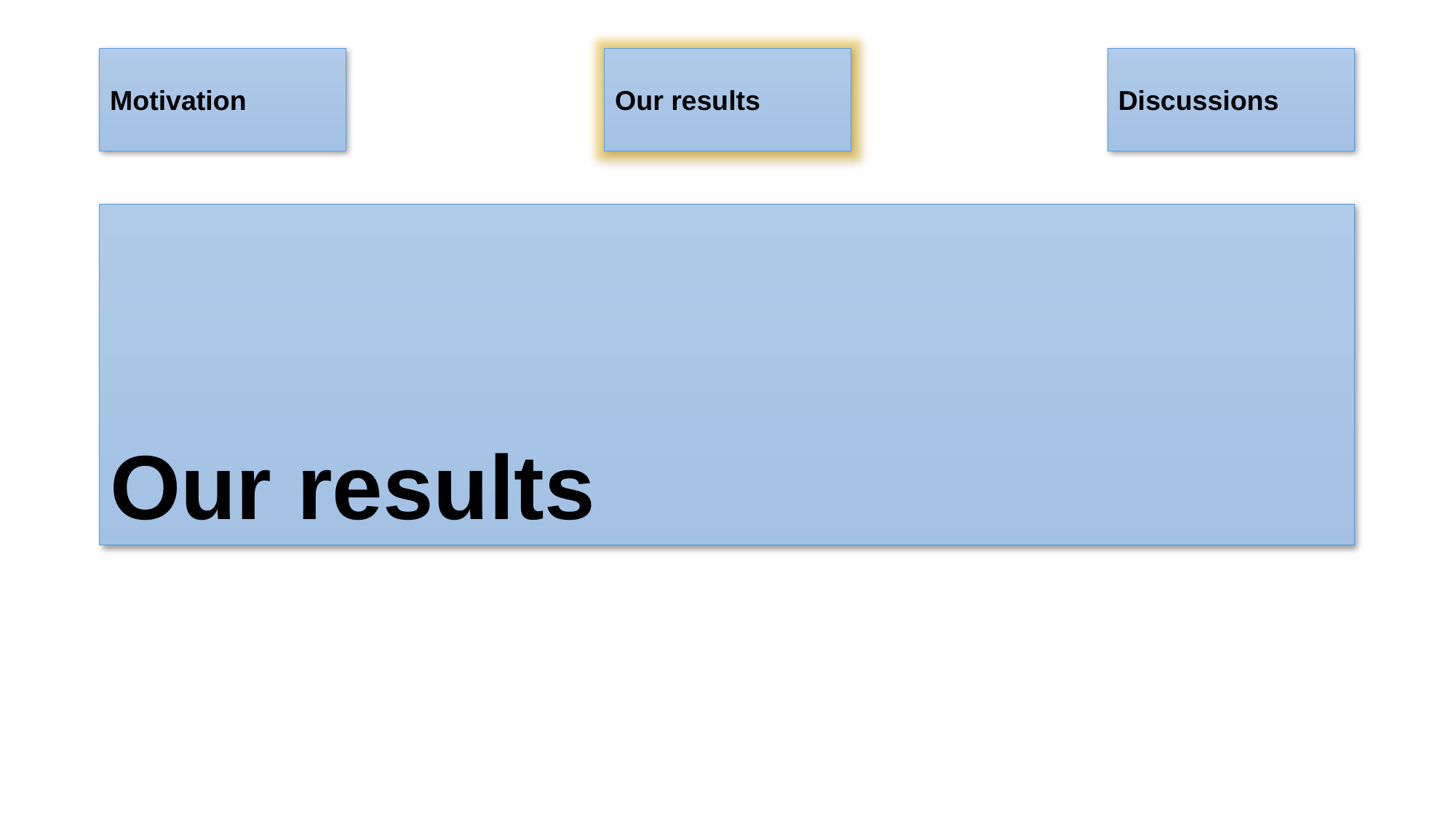

Motivation
Our results
Discussions
# Our results